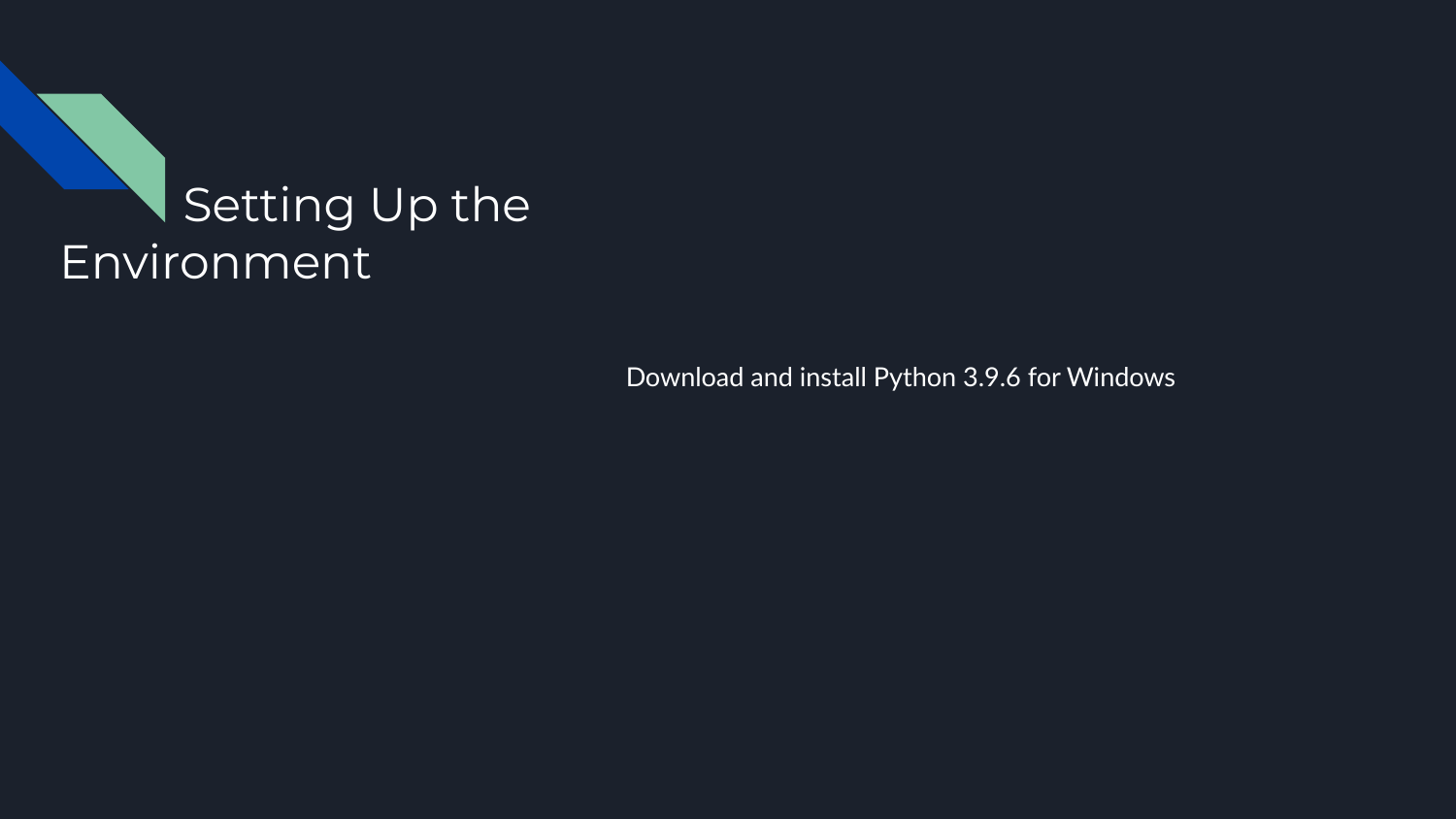

# Setting Up the Environment
   Download and install Python 3.9.6 for Windows